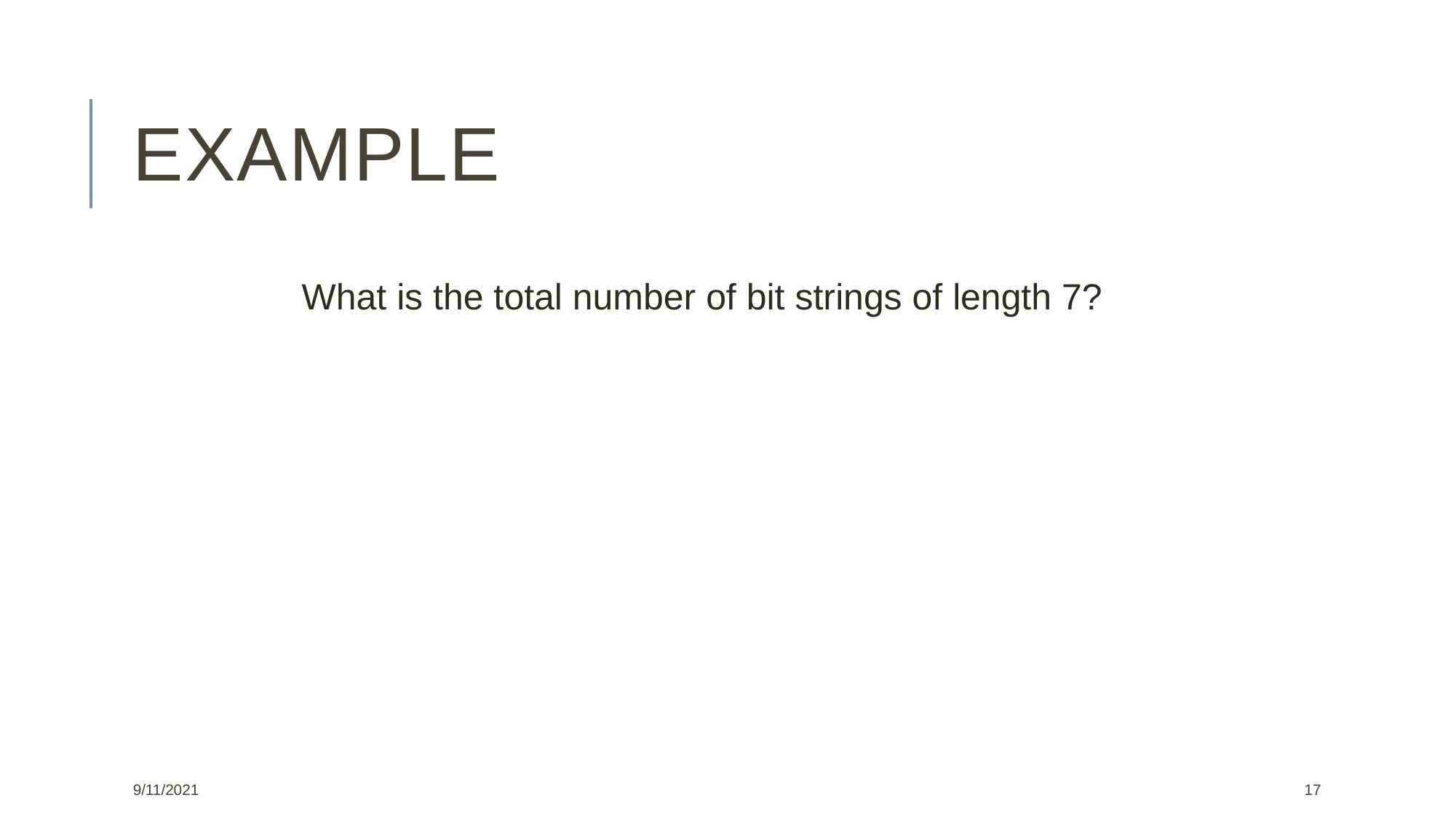

# Example
What is the total number of bit strings of length 7?
9/11/2021
17